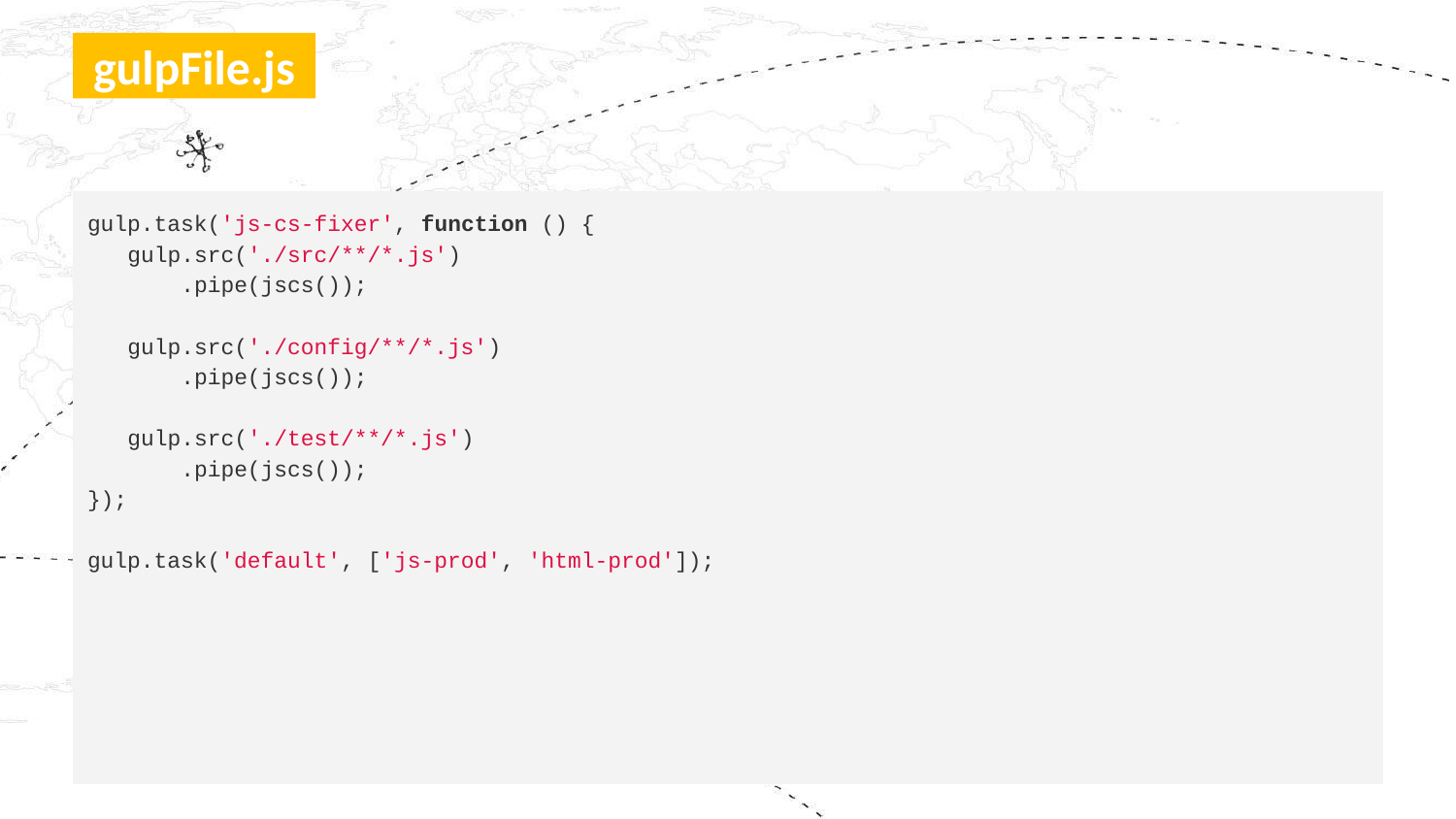

# gulpFile.js
gulp.task('js-cs-fixer', function () {
   gulp.src('./src/**/*.js')
       .pipe(jscs());

   gulp.src('./config/**/*.js')
       .pipe(jscs());

   gulp.src('./test/**/*.js')
       .pipe(jscs());
});

gulp.task('default', ['js-prod', 'html-prod']);